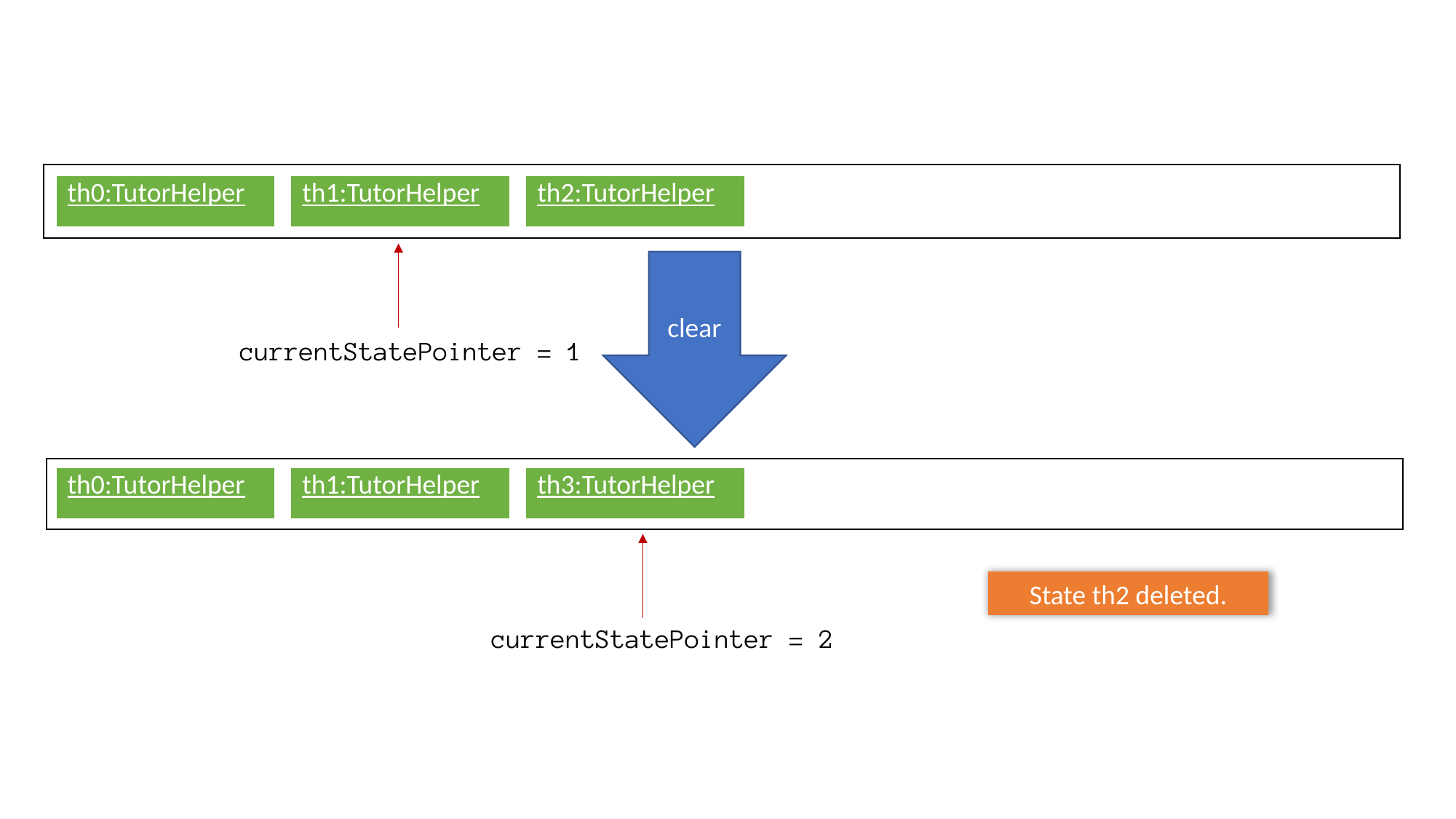

| th0:TutorHelper |
| --- |
| th1:TutorHelper |
| --- |
| th2:TutorHelper |
| --- |
clear
currentStatePointer = 1

| th0:TutorHelper |
| --- |
| th1:TutorHelper |
| --- |
| th3:TutorHelper |
| --- |
State th2 deleted.
currentStatePointer = 2